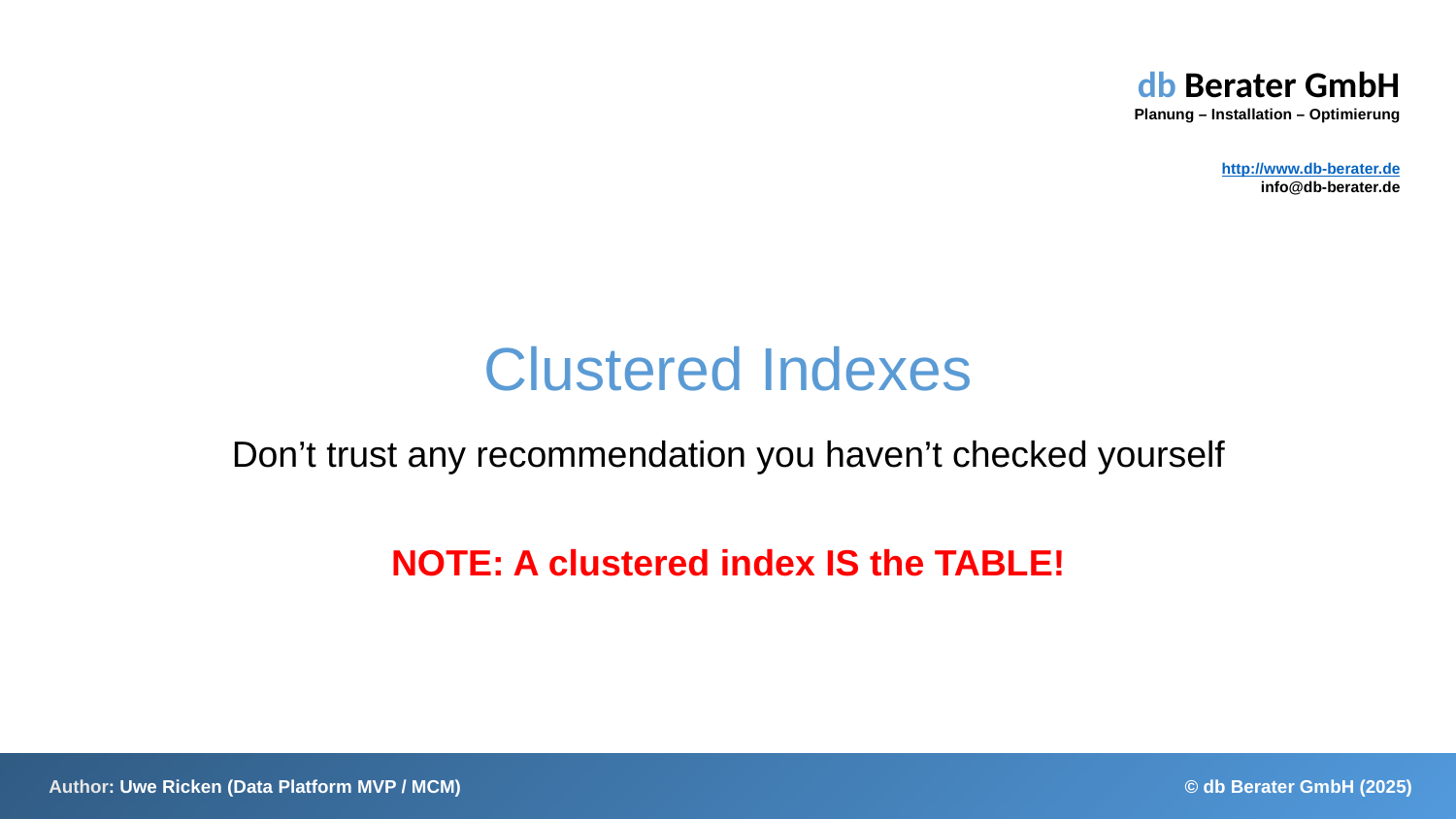

# Clustered Indexes
Don’t trust any recommendation you haven’t checked yourself

NOTE: A clustered index IS the TABLE!